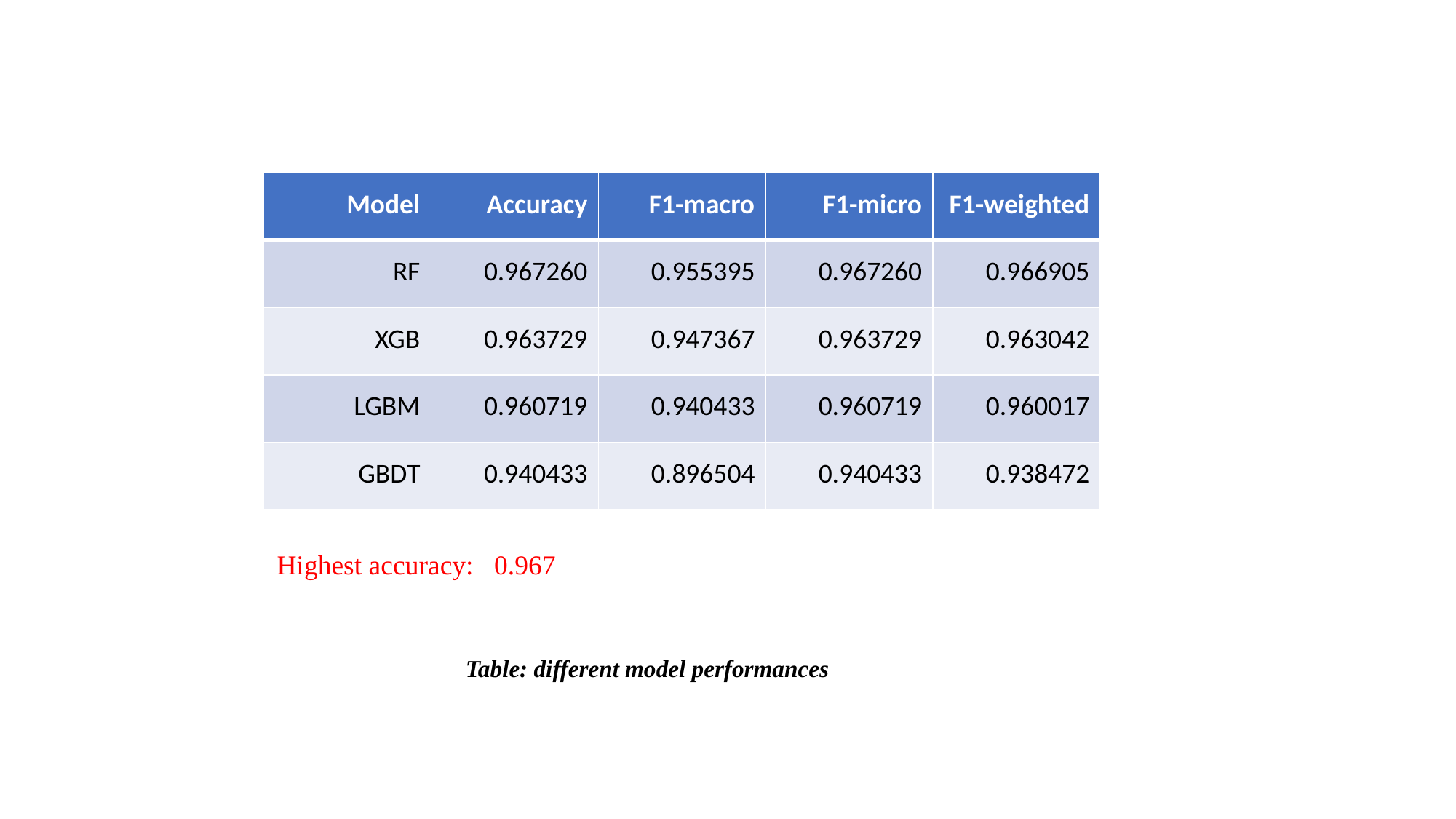

| Model | Accuracy | F1-macro | F1-micro | F1-weighted |
| --- | --- | --- | --- | --- |
| RF | 0.967260 | 0.955395 | 0.967260 | 0.966905 |
| XGB | 0.963729 | 0.947367 | 0.963729 | 0.963042 |
| LGBM | 0.960719 | 0.940433 | 0.960719 | 0.960017 |
| GBDT | 0.940433 | 0.896504 | 0.940433 | 0.938472 |

Highest accuracy:   0.967
Table: different model performances